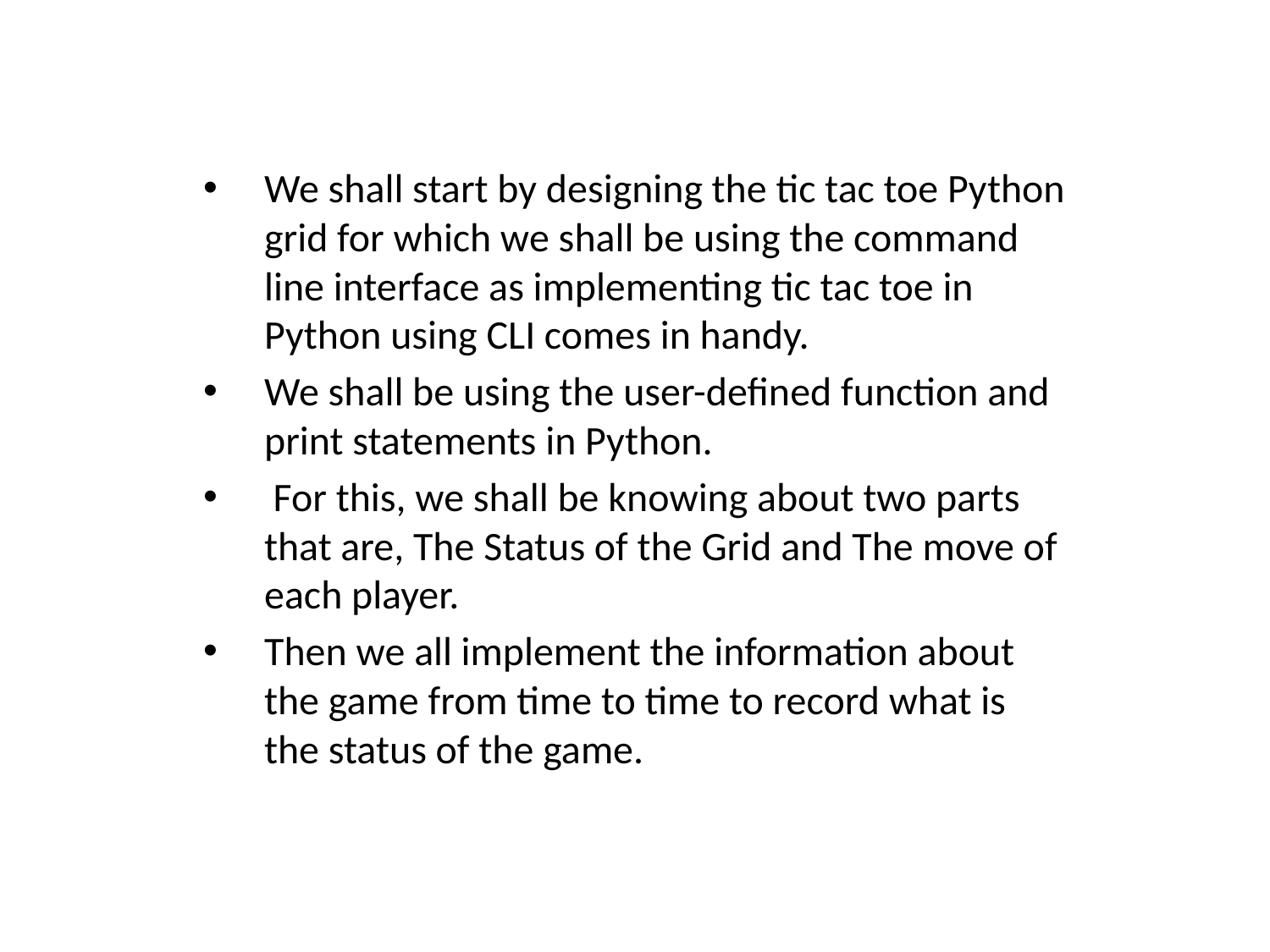

We shall start by designing the tic tac toe Python grid for which we shall be using the command line interface as implementing tic tac toe in Python using CLI comes in handy.
We shall be using the user-defined function and print statements in Python.
 For this, we shall be knowing about two parts that are, The Status of the Grid and The move of each player.
Then we all implement the information about the game from time to time to record what is the status of the game.